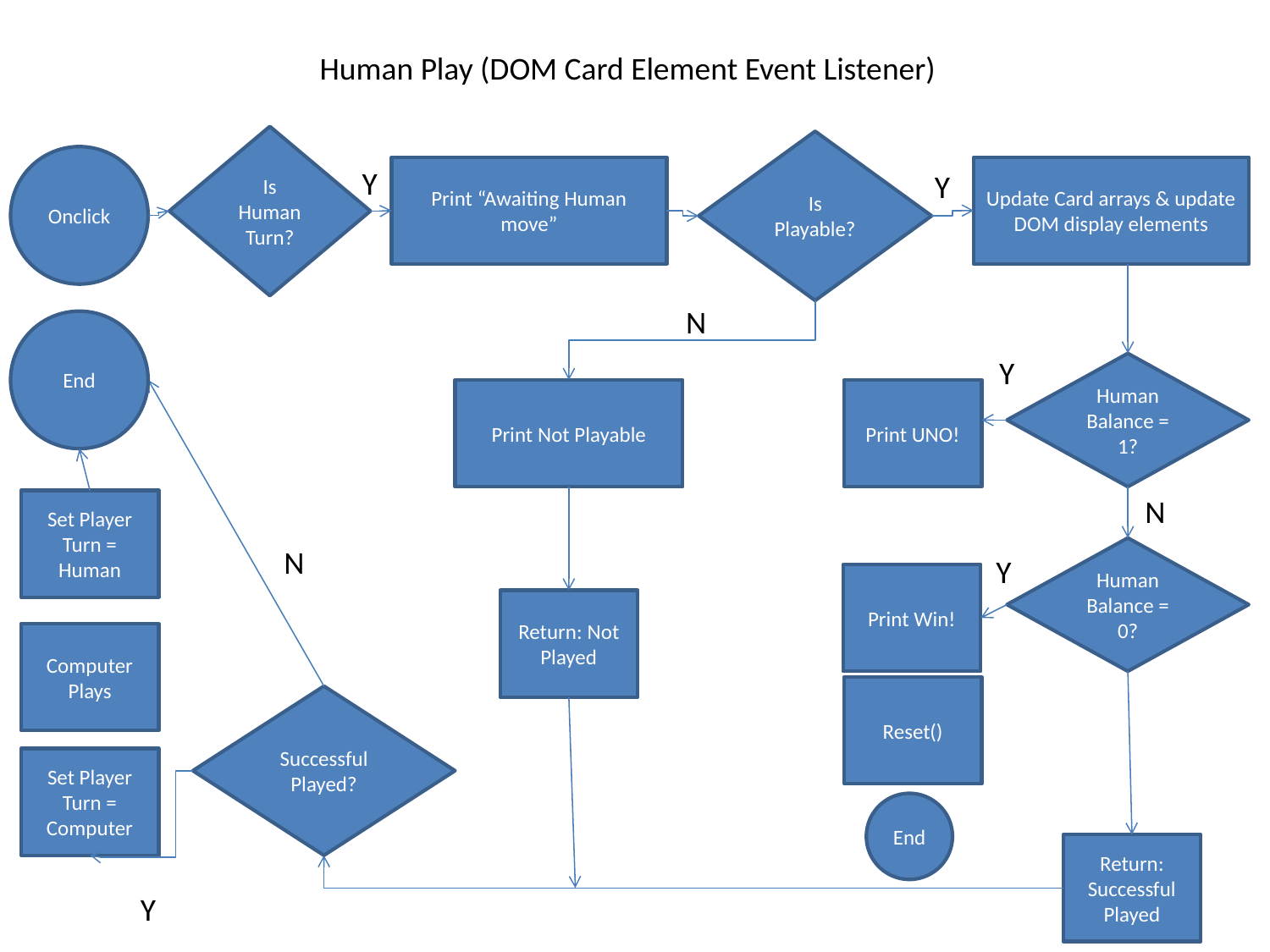

Human Play (DOM Card Element Event Listener)
Is Human Turn?
Is Playable?
Onclick
Y
Update Card arrays & update DOM display elements
Print “Awaiting Human move”
Y
N
End
Y
Human Balance = 1?
Print Not Playable
Print UNO!
N
Set Player Turn = Human
N
Human Balance = 0?
Y
Print Win!
Return: Not Played
Computer Plays
Reset()
Successful Played?
Set Player Turn = Computer
End
Return: Successful Played
Y